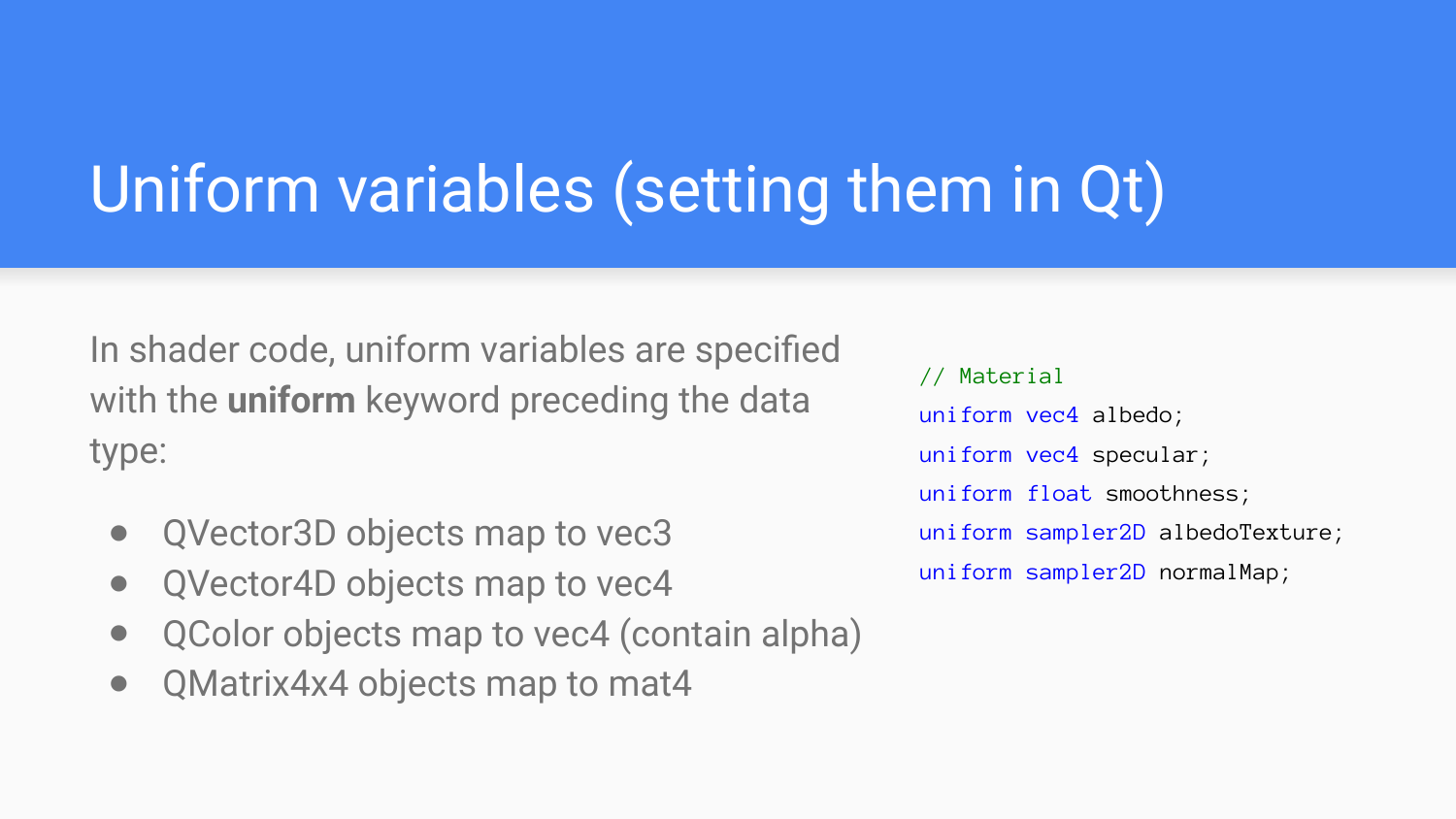

# Uniform variables (setting them in Qt)
In shader code, uniform variables are specified with the uniform keyword preceding the data type:
QVector3D objects map to vec3
QVector4D objects map to vec4
QColor objects map to vec4 (contain alpha)
QMatrix4x4 objects map to mat4

// Material
uniform vec4 albedo;
uniform vec4 specular;
uniform float smoothness;
uniform sampler2D albedoTexture;
uniform sampler2D normalMap;